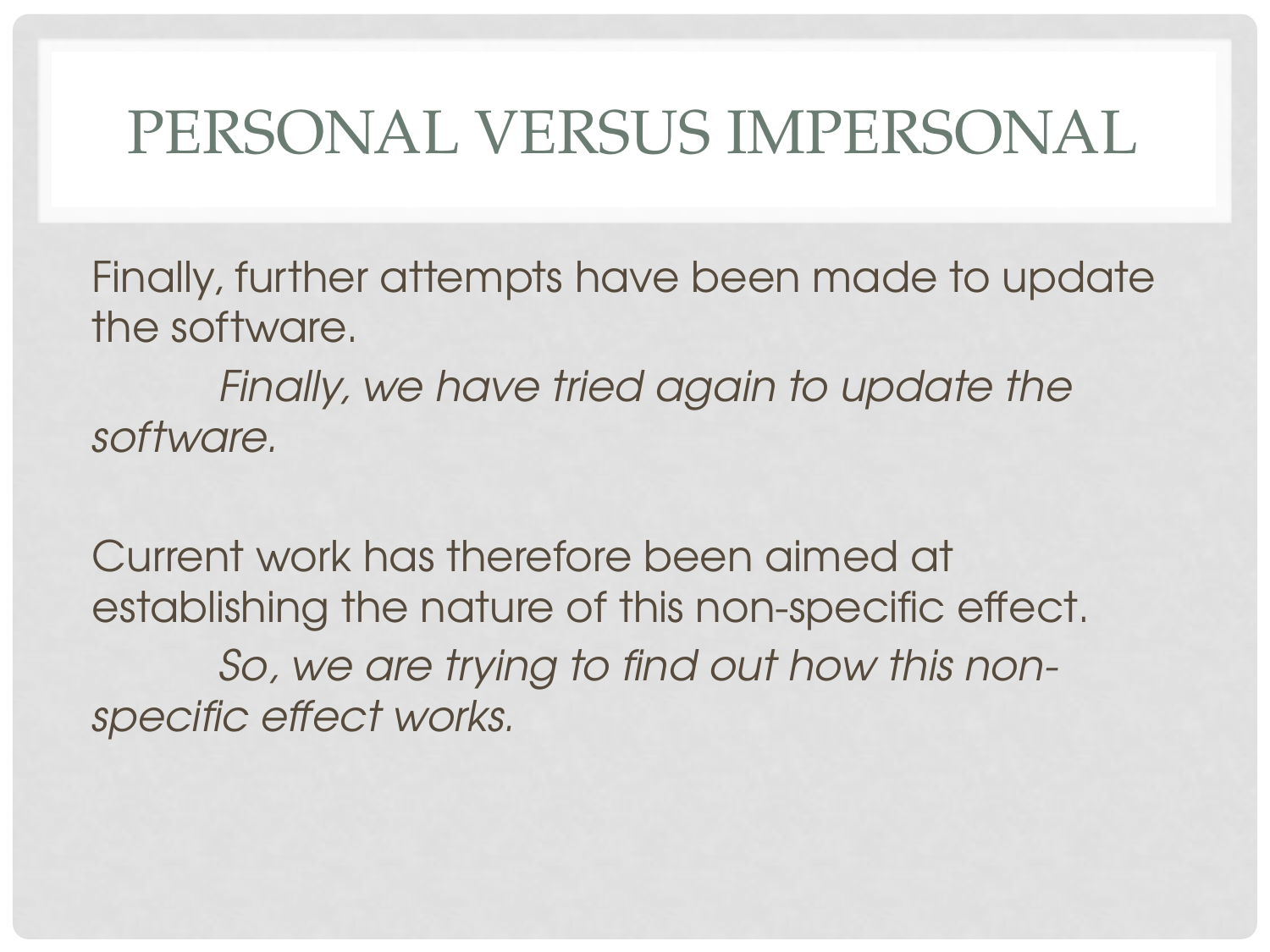

# Personal versus impersonal
Finally, further attempts have been made to update the software.
	Finally, we have tried again to update the software.

Current work has therefore been aimed at establishing the nature of this non-specific effect.
	So, we are trying to find out how this non-specific effect works.